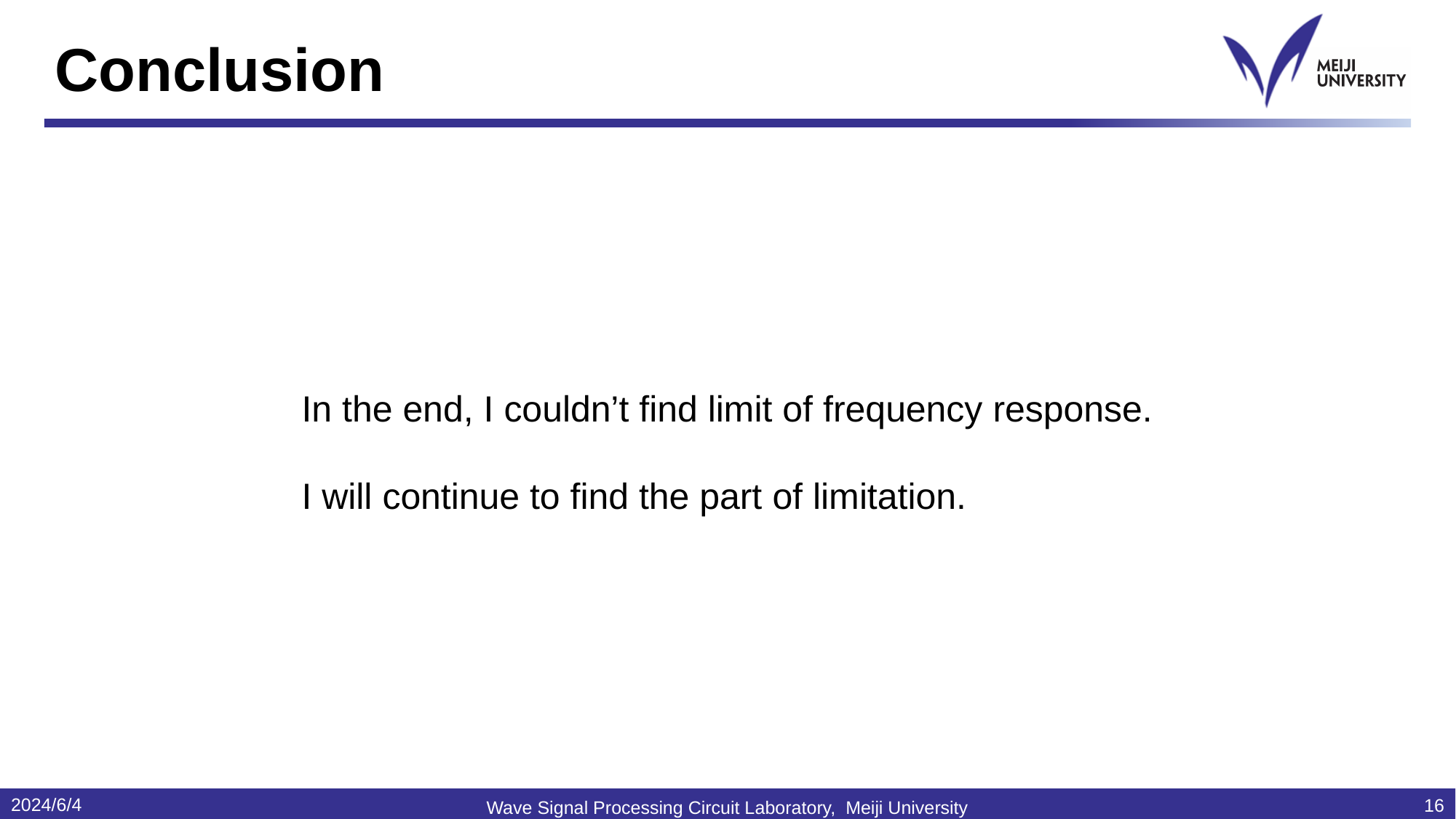

# Conclusion
In the end, I couldn’t find limit of frequency response.

I will continue to find the part of limitation.
2024/6/4
16
Wave Signal Processing Circuit Laboratory,  Meiji University